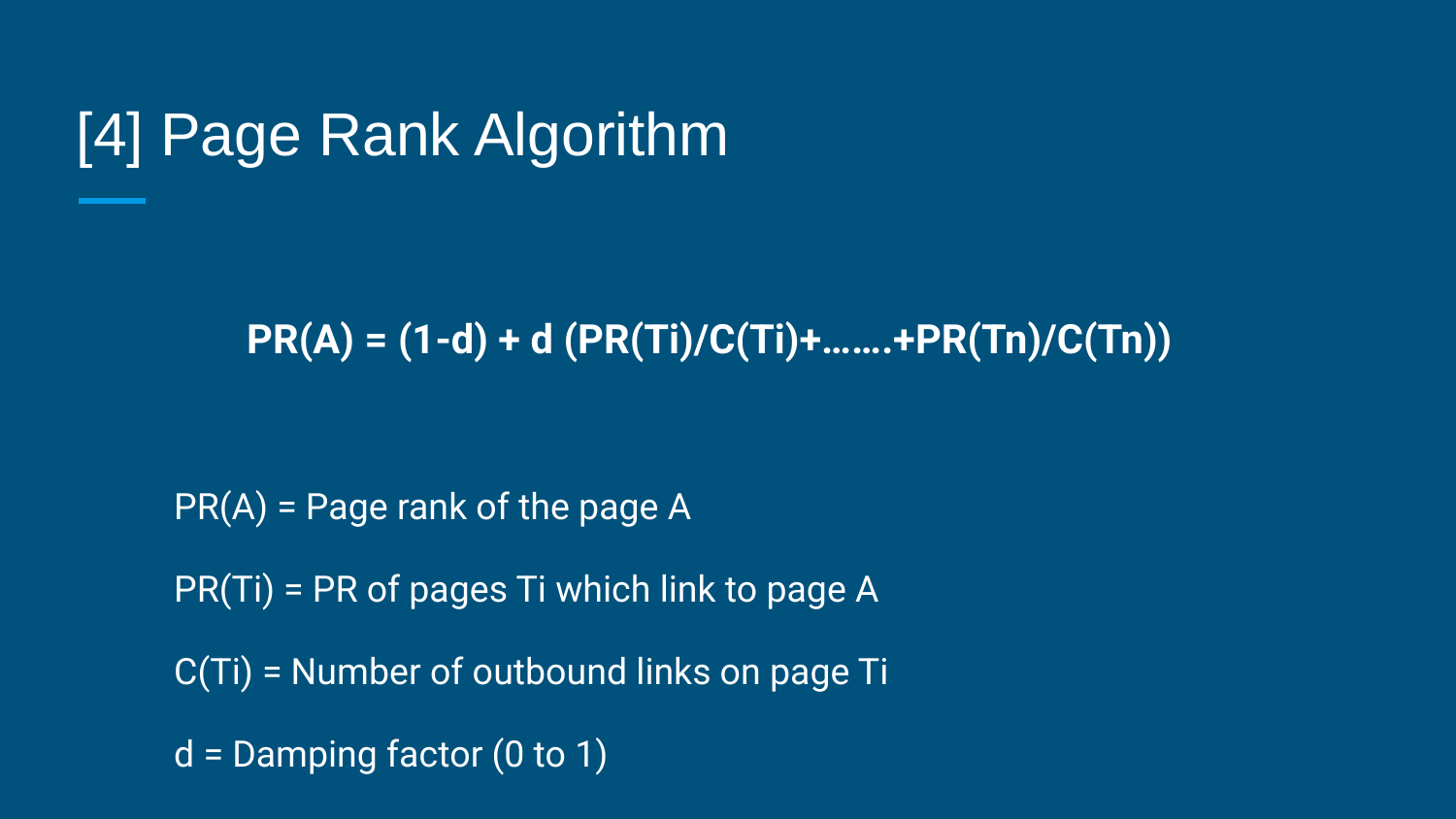

# [4] Page Rank Algorithm

PR(A) = (1-d) + d (PR(Ti)/C(Ti)+…….+PR(Tn)/C(Tn))

PR(A) = Page rank of the page A
PR(Ti) = PR of pages Ti which link to page A
C(Ti) = Number of outbound links on page Ti
d = Damping factor (0 to 1)